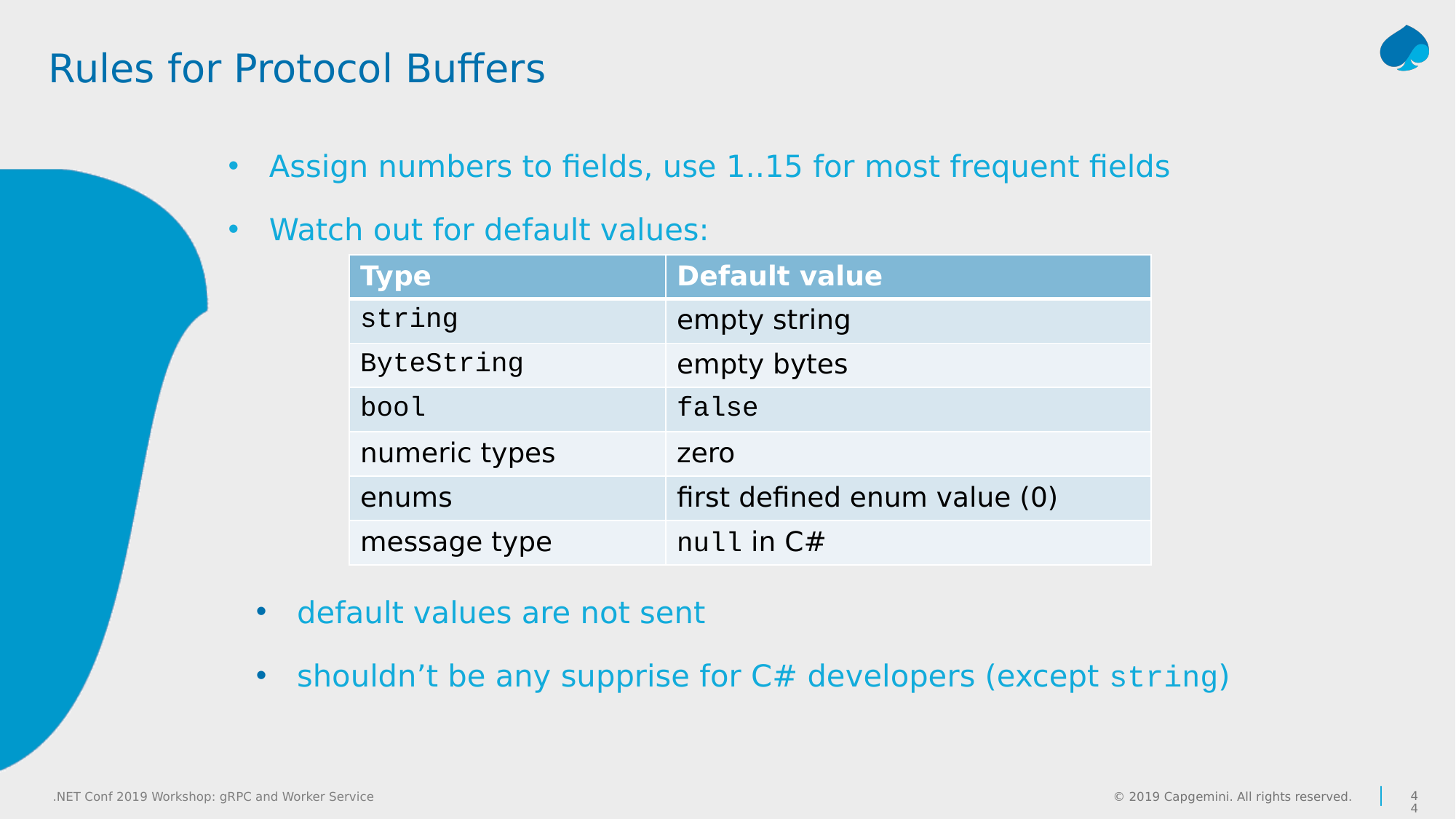

# Rules for Protocol Buffers
Assign numbers to fields, use 1..15 for most frequent fields
Watch out for default values:

default values are not sent
shouldn’t be any supprise for C# developers (except string)

| Type | Default value |
| --- | --- |
| string | empty string |
| ByteString | empty bytes |
| bool | false |
| numeric types | zero |
| enums | first defined enum value (0) |
| message type | null in C# |
© 2019 Capgemini. All rights reserved.
44